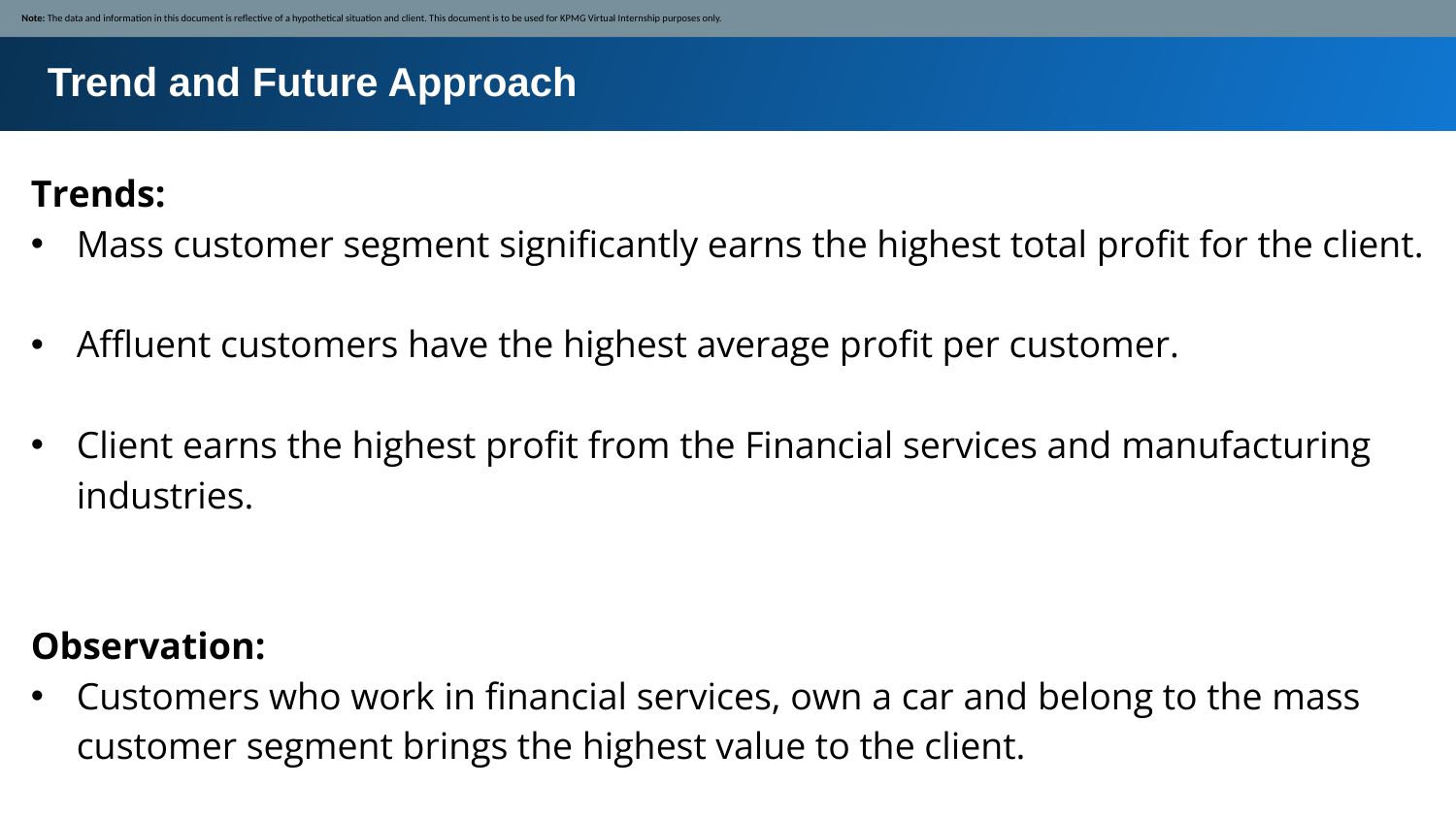

Note: The data and information in this document is reflective of a hypothetical situation and client. This document is to be used for KPMG Virtual Internship purposes only.
Trend and Future Approach
Trends:
Mass customer segment significantly earns the highest total profit for the client.

Affluent customers have the highest average profit per customer.

Client earns the highest profit from the Financial services and manufacturing industries.

Observation:
Customers who work in financial services, own a car and belong to the mass customer segment brings the highest value to the client.